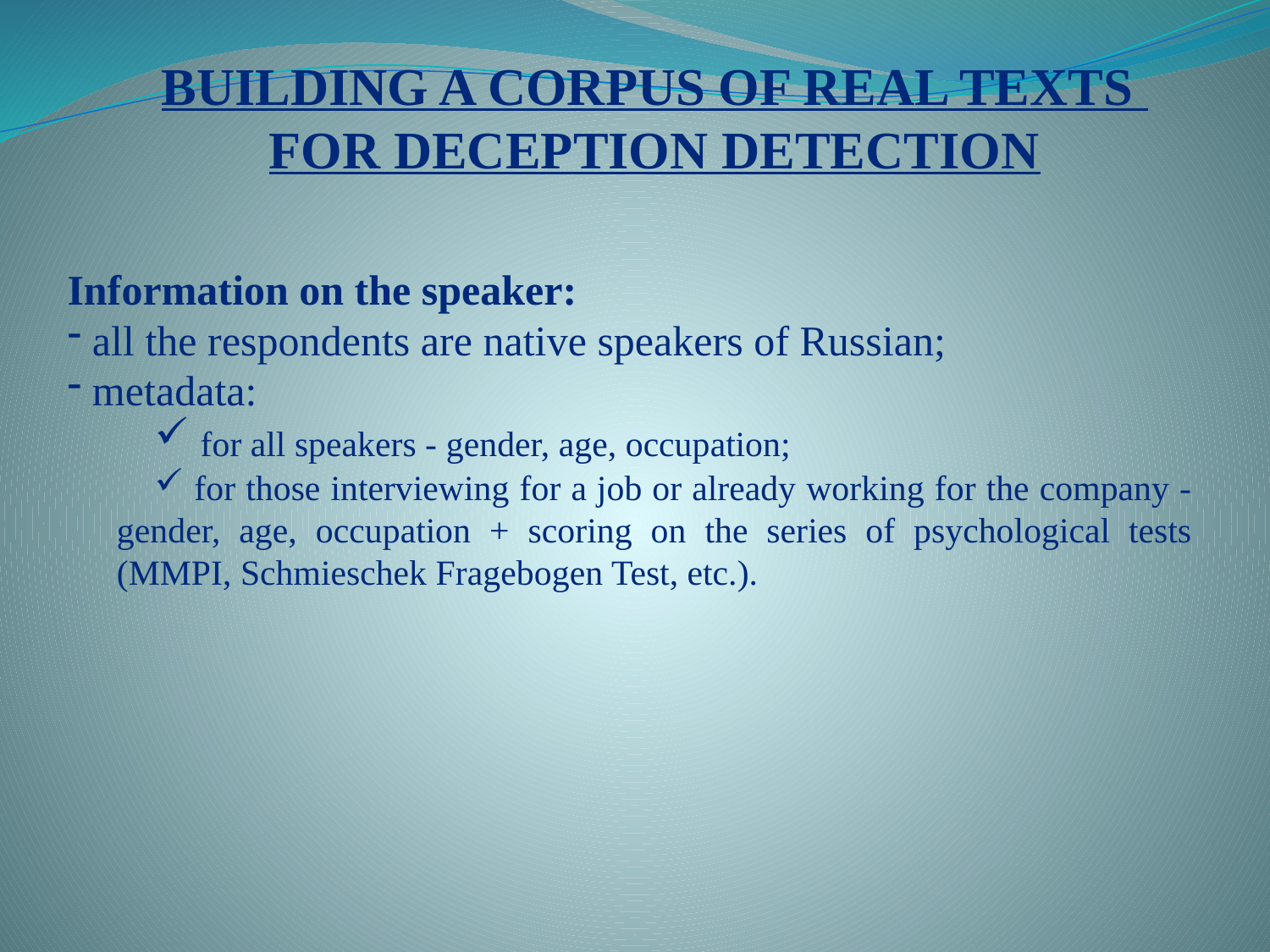

BUILDING A CORPUS OF REAL TEXTS
FOR DECEPTION DETECTION

Information on the speaker:
 all the respondents are native speakers of Russian;
 metadata:
 for all speakers - gender, age, occupation;
 for those interviewing for a job or already working for the company - gender, age, occupation + scoring on the series of psychological tests (MMPI, Schmieschek Fragebogen Test, etc.).